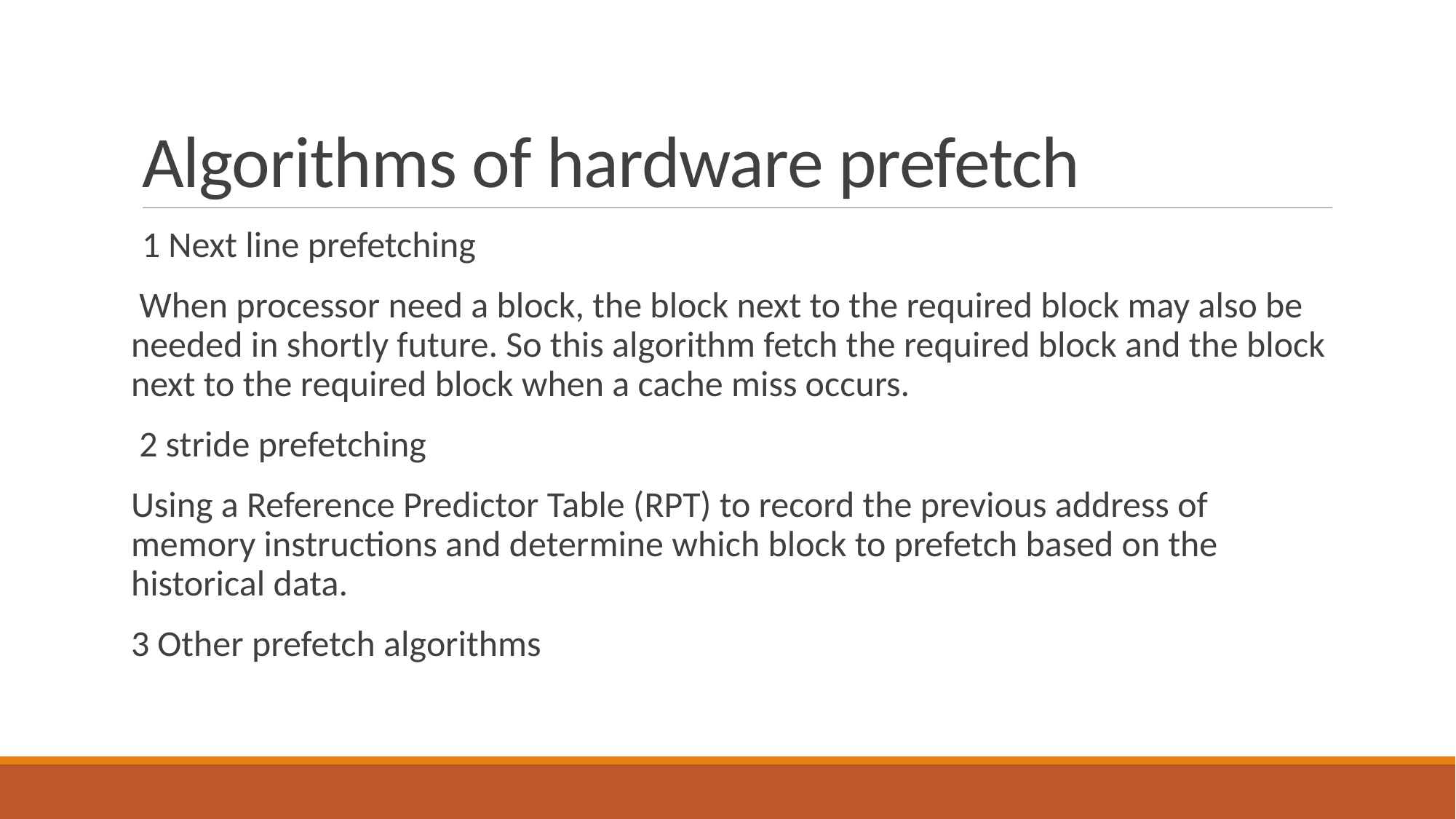

# Algorithms of hardware prefetch
1 Next line prefetching
 When processor need a block, the block next to the required block may also be needed in shortly future. So this algorithm fetch the required block and the block next to the required block when a cache miss occurs.
 2 stride prefetching
Using a Reference Predictor Table (RPT) to record the previous address of memory instructions and determine which block to prefetch based on the historical data.
3 Other prefetch algorithms